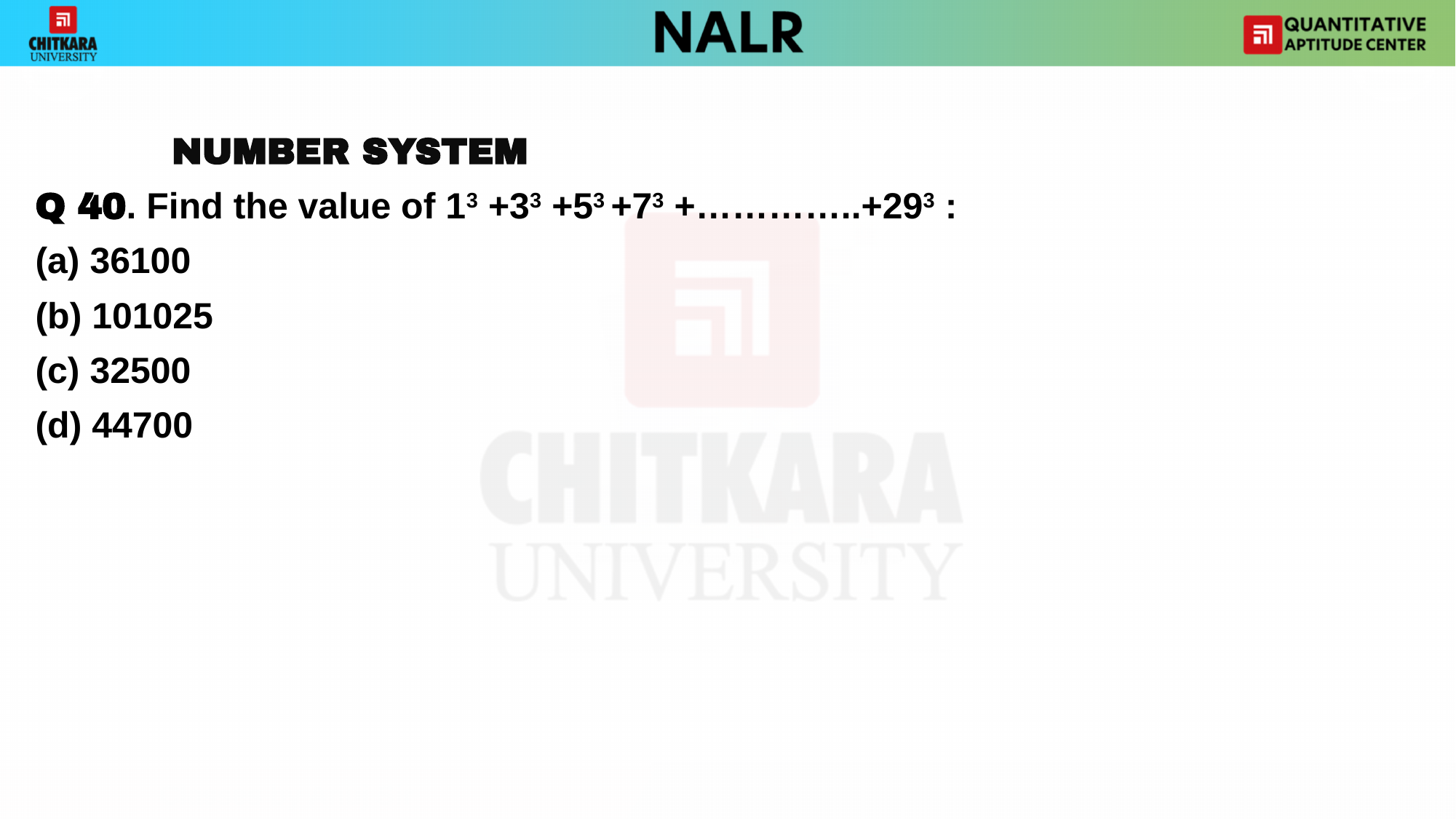

NUMBER SYSTEM
Q 40. Find the value of 13 +33 +53 +73 +…………..+293 :
36100
(b) 101025
(c) 32500
(d) 44700